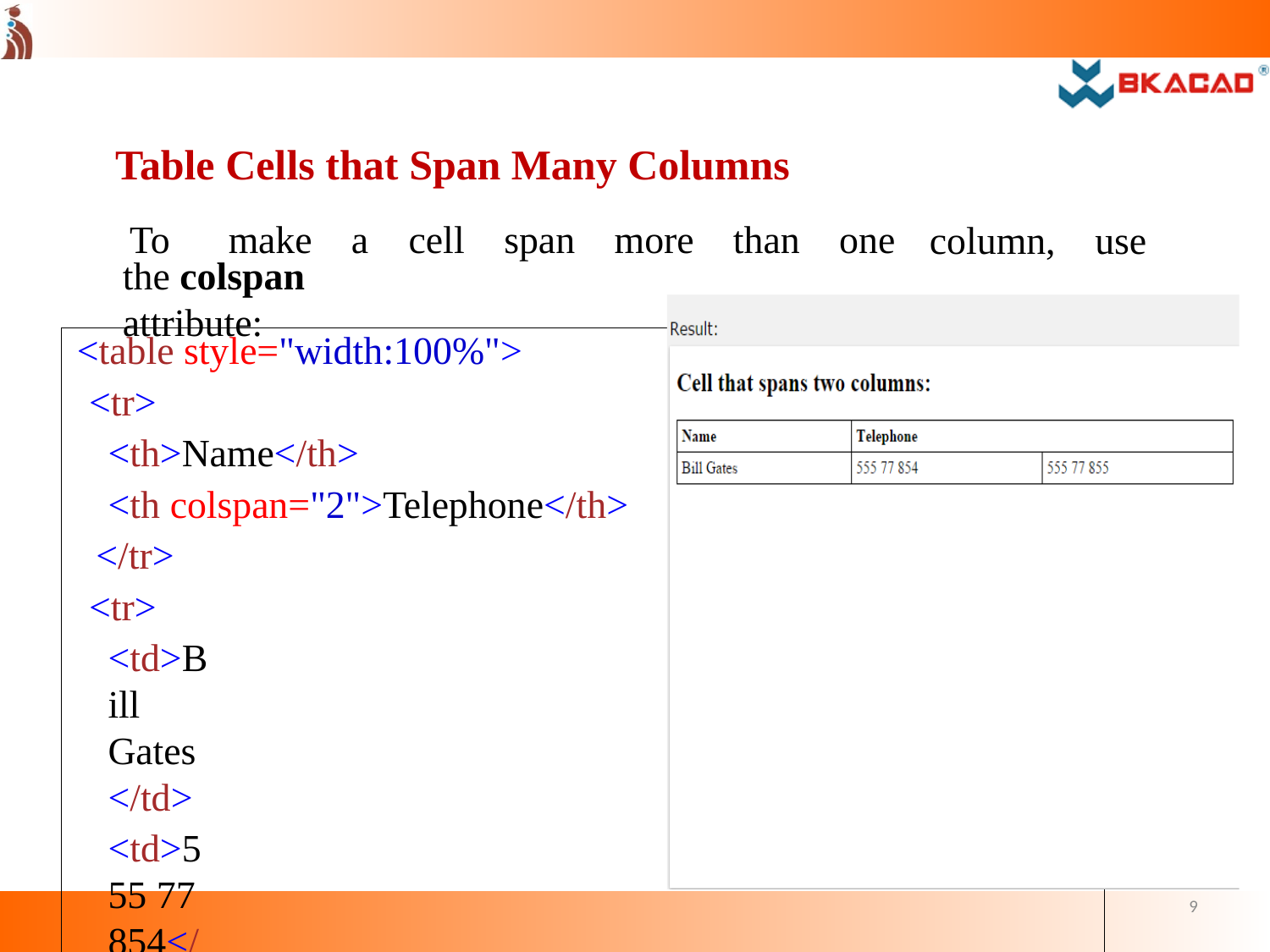

Table Cells that Span Many Columns
To	make	a	cell	span	more	than	one
column,	use
the colspan attribute:

<table style="width:100%">
<tr>
<th>Name</th>
<th colspan="2">Telephone</th>
</tr>
<tr>
<td>Bill Gates</td>
<td>555 77 854</td>
<td>555 77 855</td>
</tr>
</table>
9